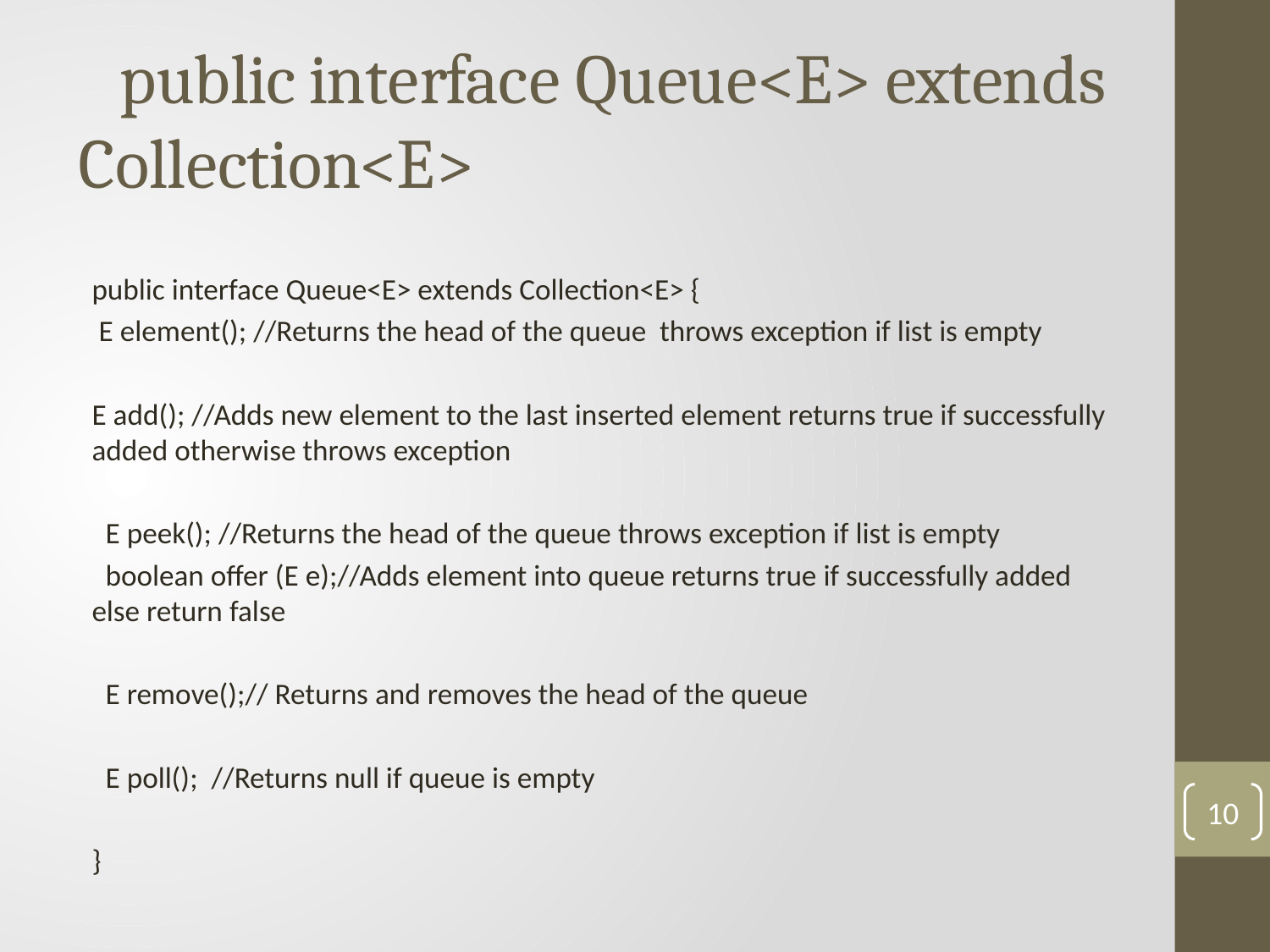

# public interface Queue<E> extends Collection<E>

public interface Queue<E> extends Collection<E> {
 E element(); //Returns the head of the queue  throws exception if list is empty

E add(); //Adds new element to the last inserted element returns true if successfully added otherwise throws exception

  E peek(); //Returns the head of the queue throws exception if list is empty
  boolean offer (E e);//Adds element into queue returns true if successfully added else return false

  E remove();// Returns and removes the head of the queue

  E poll();  //Returns null if queue is empty

}

10